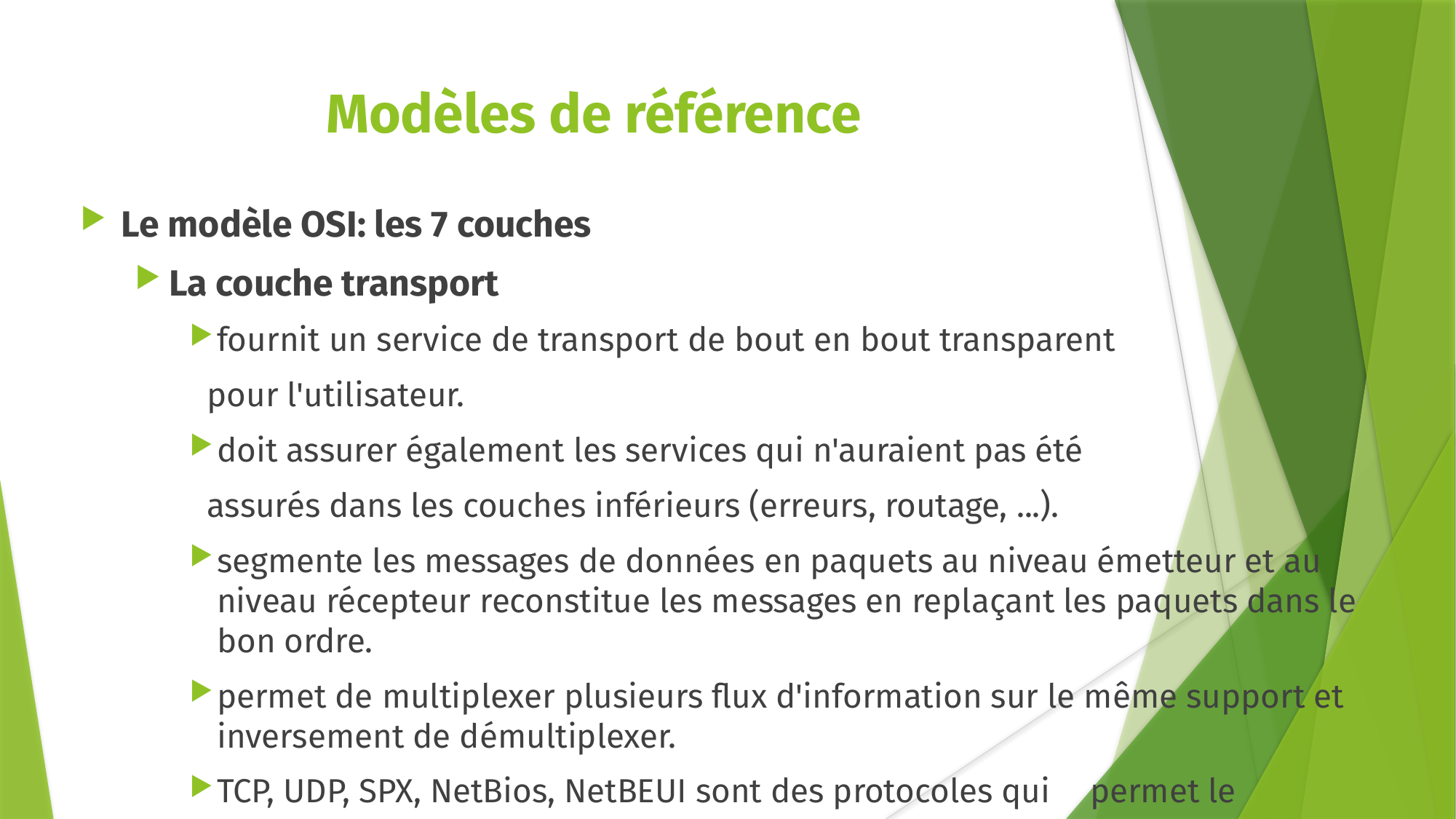

Modèles de référence
Le modèle OSI: les 7 couches
La couche transport
fournit un service de transport de bout en bout transparent
  pour l'utilisateur.
doit assurer également les services qui n'auraient pas été
  assurés dans les couches inférieurs (erreurs, routage, ...).
segmente les messages de données en paquets au niveau émetteur et au niveau récepteur reconstitue les messages en replaçant les paquets dans le bon ordre.
permet de multiplexer plusieurs flux d'information sur le même support et inversement de démultiplexer.
TCP, UDP, SPX, NetBios, NetBEUI sont des protocoles qui	permet le transport